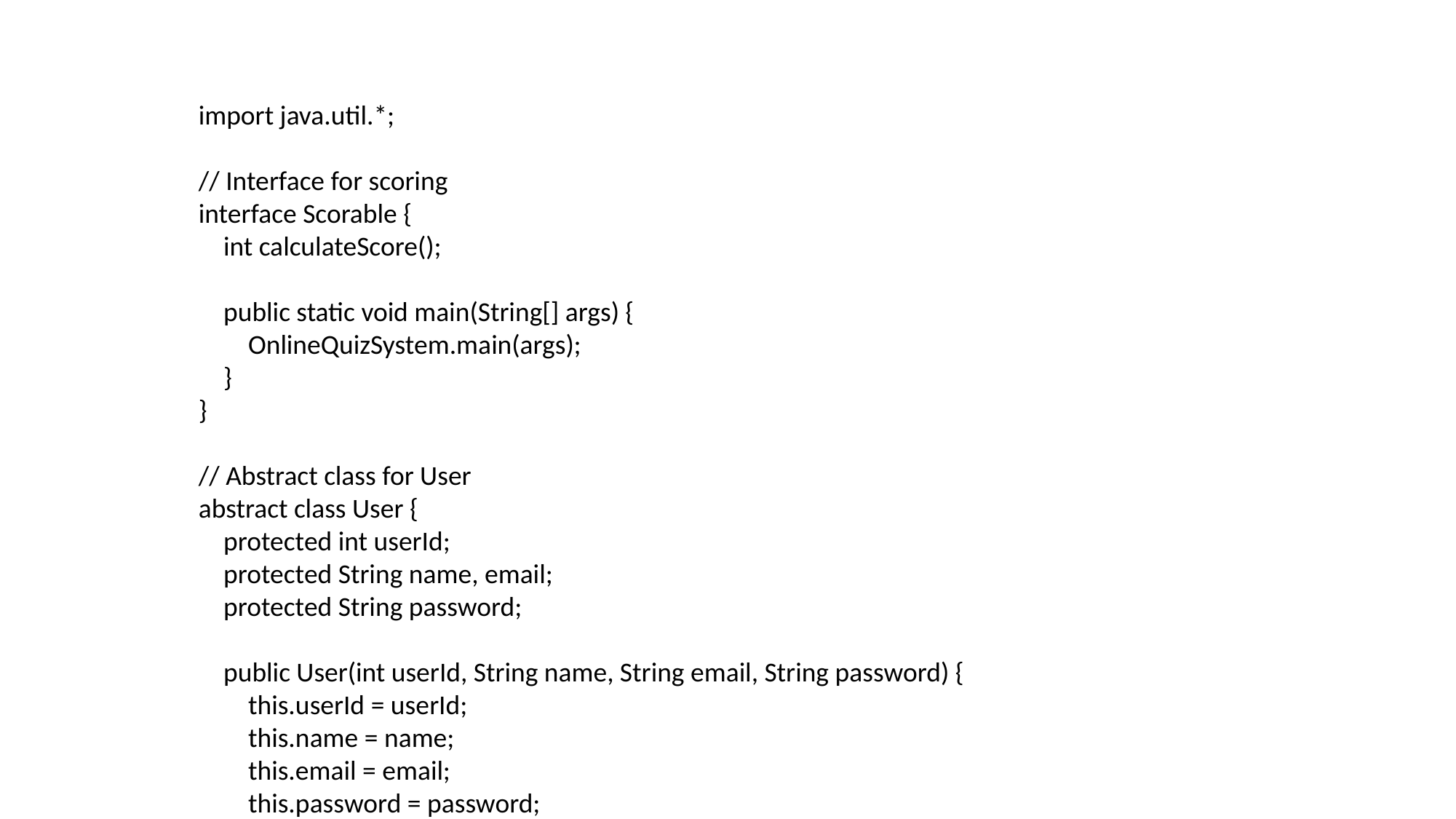

import java.util.*;

// Interface for scoring
interface Scorable {
    int calculateScore();

    public static void main(String[] args) {
        OnlineQuizSystem.main(args);
    }
}

// Abstract class for User
abstract class User {
    protected int userId;
    protected String name, email;
    protected String password;

    public User(int userId, String name, String email, String password) {
        this.userId = userId;
        this.name = name;
        this.email = email;
        this.password = password;